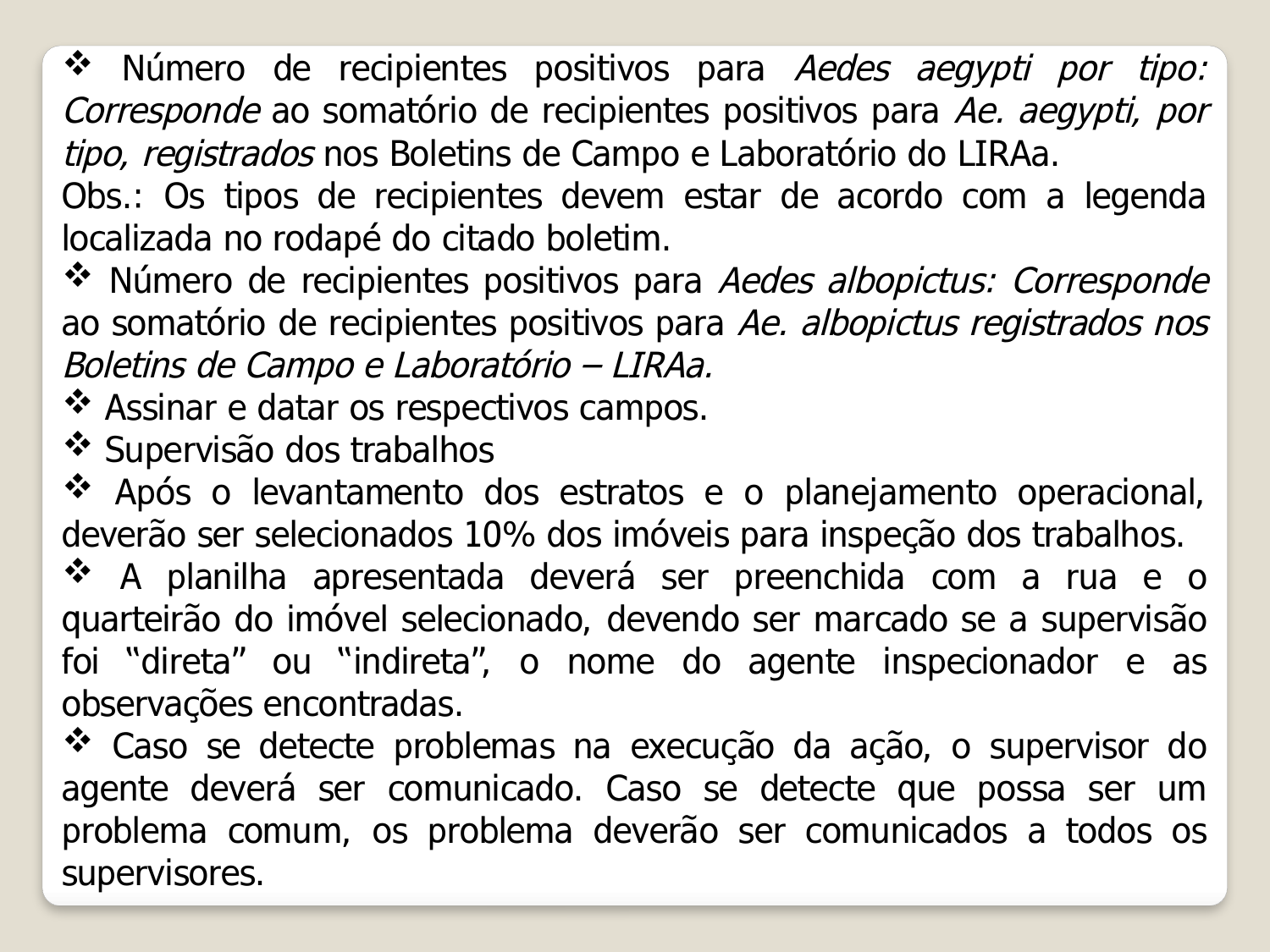

Número de recipientes positivos para Aedes aegypti por tipo: Corresponde ao somatório de recipientes positivos para Ae. aegypti, por tipo, registrados nos Boletins de Campo e Laboratório do LIRAa.
Obs.: Os tipos de recipientes devem estar de acordo com a legenda localizada no rodapé do citado boletim.
 Número de recipientes positivos para Aedes albopictus: Corresponde ao somatório de recipientes positivos para Ae. albopictus registrados nos Boletins de Campo e Laboratório – LIRAa.
 Assinar e datar os respectivos campos.
 Supervisão dos trabalhos
 Após o levantamento dos estratos e o planejamento operacional, deverão ser selecionados 10% dos imóveis para inspeção dos trabalhos.
 A planilha apresentada deverá ser preenchida com a rua e o quarteirão do imóvel selecionado, devendo ser marcado se a supervisão foi “direta” ou “indireta”, o nome do agente inspecionador e as observações encontradas.
 Caso se detecte problemas na execução da ação, o supervisor do agente deverá ser comunicado. Caso se detecte que possa ser um problema comum, os problema deverão ser comunicados a todos os supervisores.